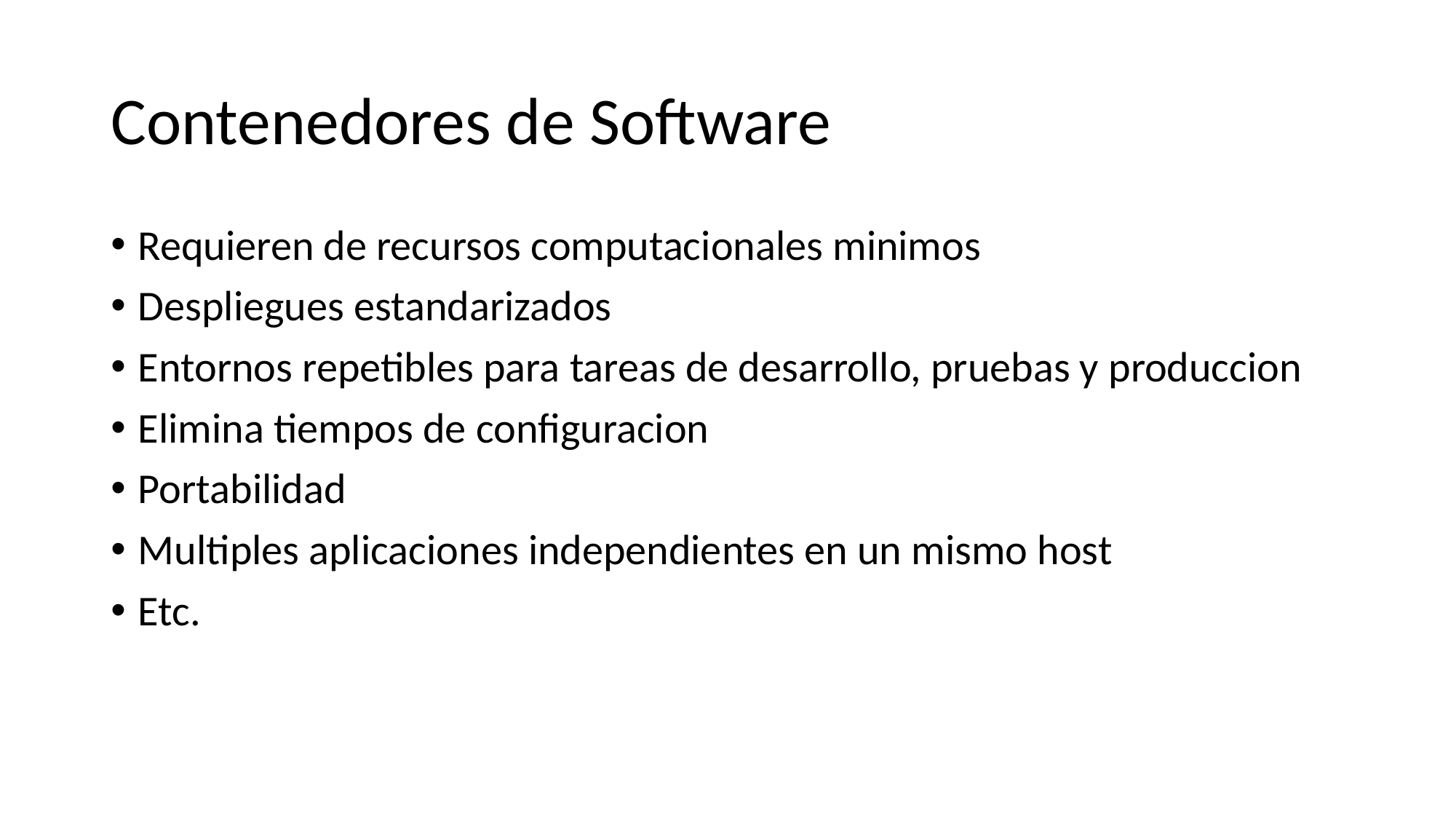

# Contenedores de Software
Requieren de recursos computacionales minimos
Despliegues estandarizados
Entornos repetibles para tareas de desarrollo, pruebas y produccion
Elimina tiempos de configuracion
Portabilidad
Multiples aplicaciones independientes en un mismo host
Etc.